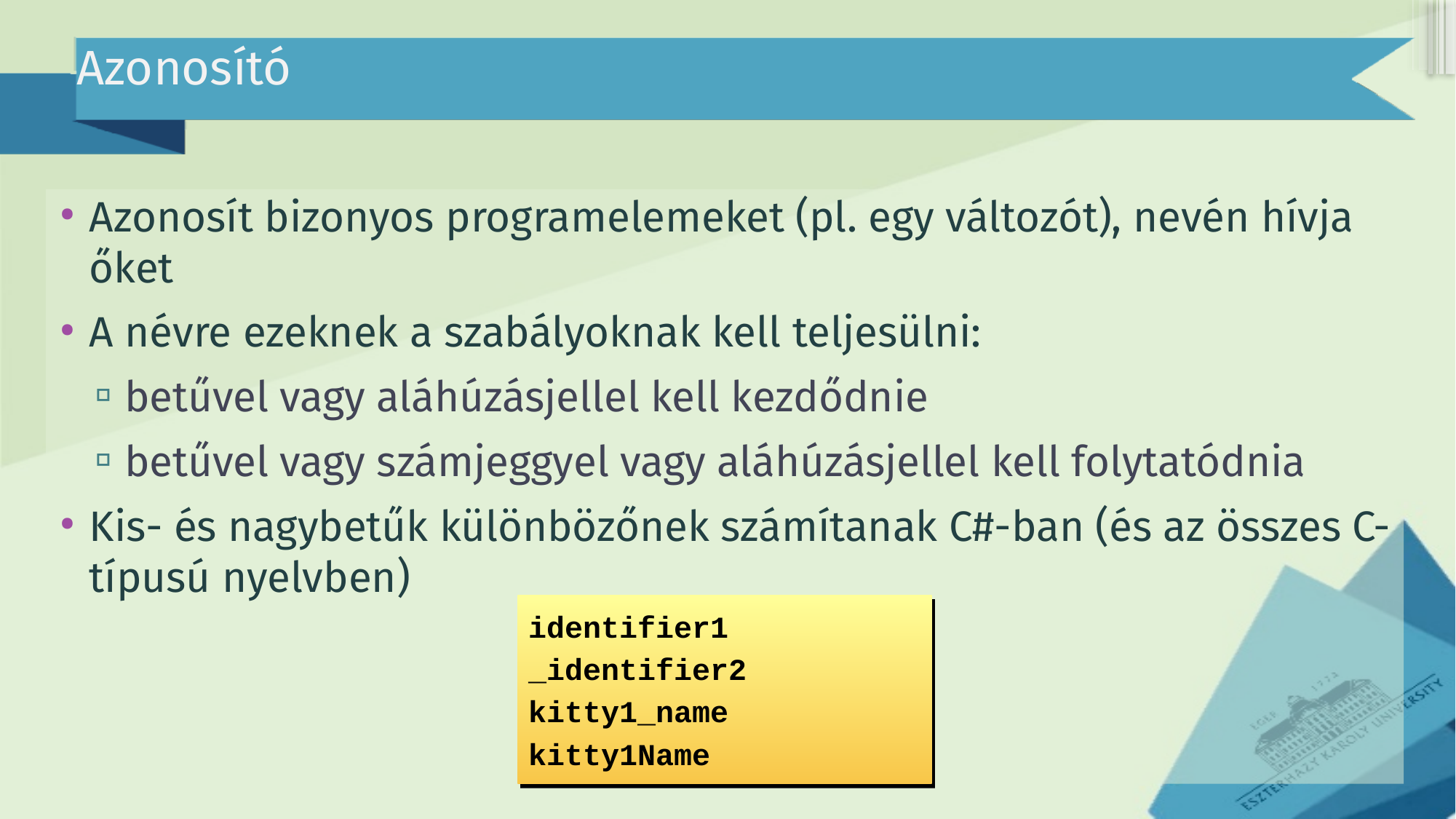

# Azonosító
Azonosít bizonyos programelemeket (pl. egy változót), nevén hívja őket
A névre ezeknek a szabályoknak kell teljesülni:
betűvel vagy aláhúzásjellel kell kezdődnie
betűvel vagy számjeggyel vagy aláhúzásjellel kell folytatódnia
Kis- és nagybetűk különbözőnek számítanak C#-ban (és az összes C-típusú nyelvben)
identifier1
_identifier2
kitty1_name
kitty1Name